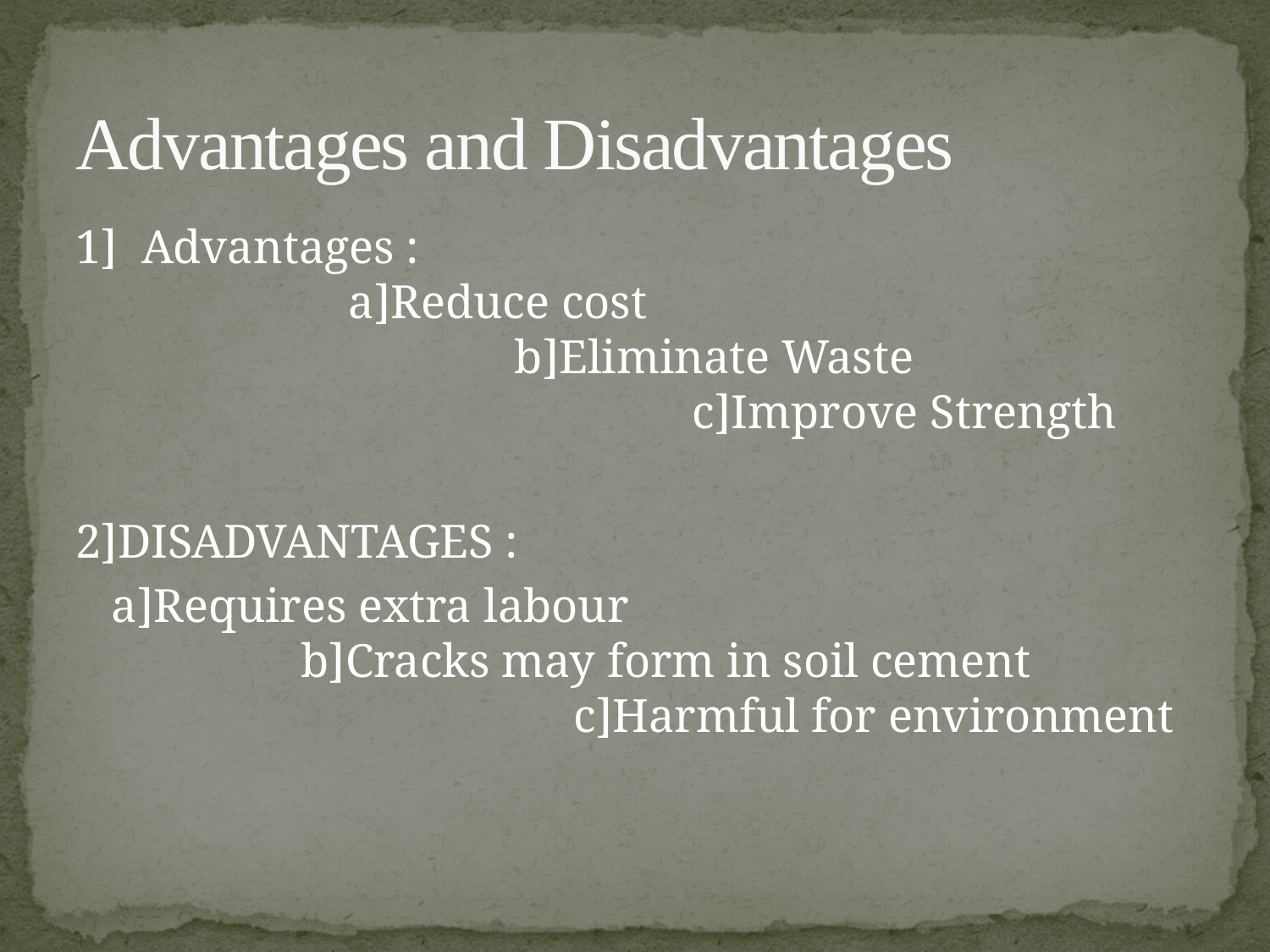

# Advantages and Disadvantages
1]  Advantages :                                                                                      a]Reduce cost                                                                                 b]Eliminate Waste                                                                         c]Improve Strength

2]DISADVANTAGES :
   a]Requires extra labour                                                                b]Cracks may form in soil cement                                                     c]Harmful for environment